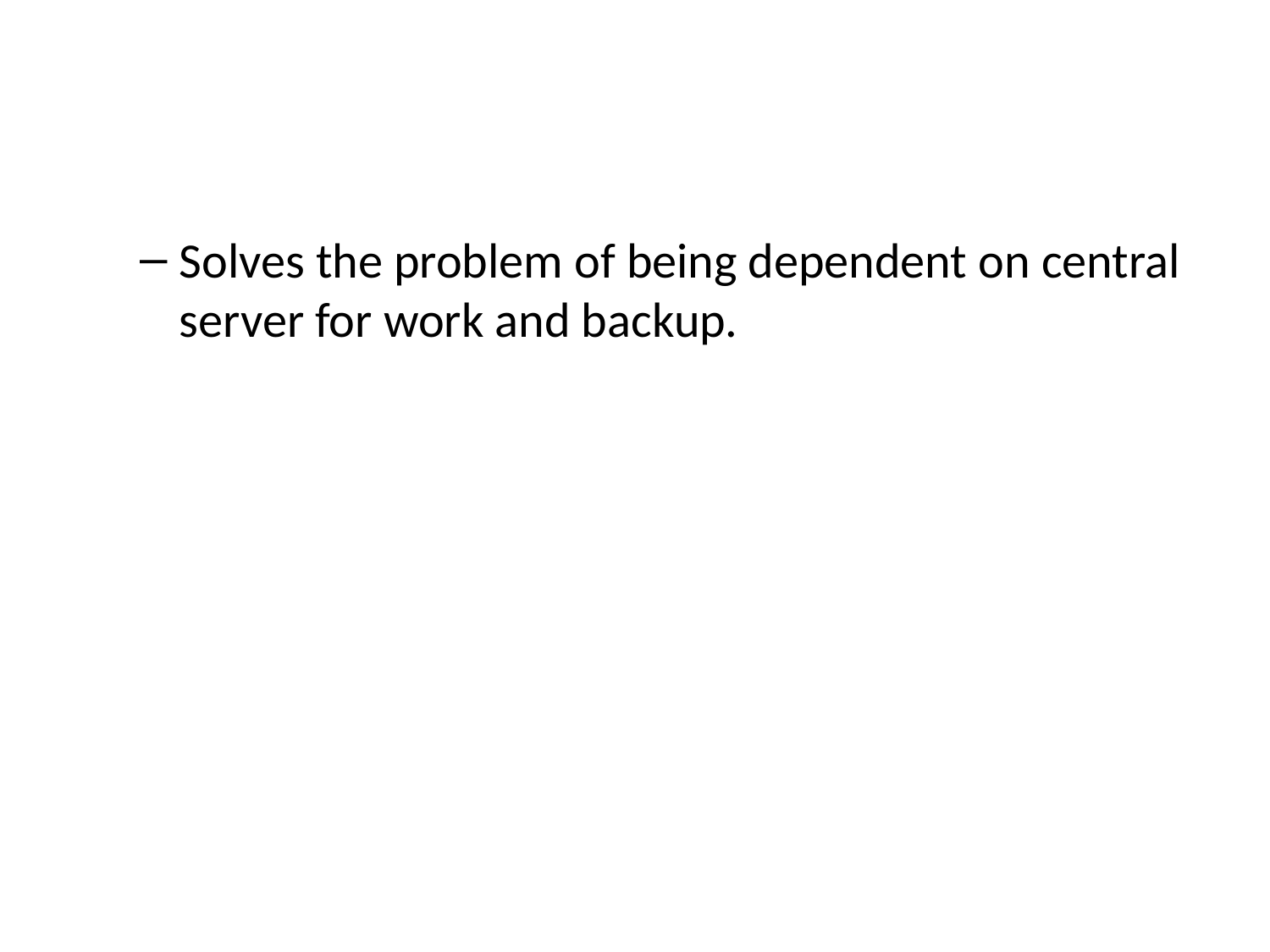

Solves the problem of being dependent on central server for work and backup.